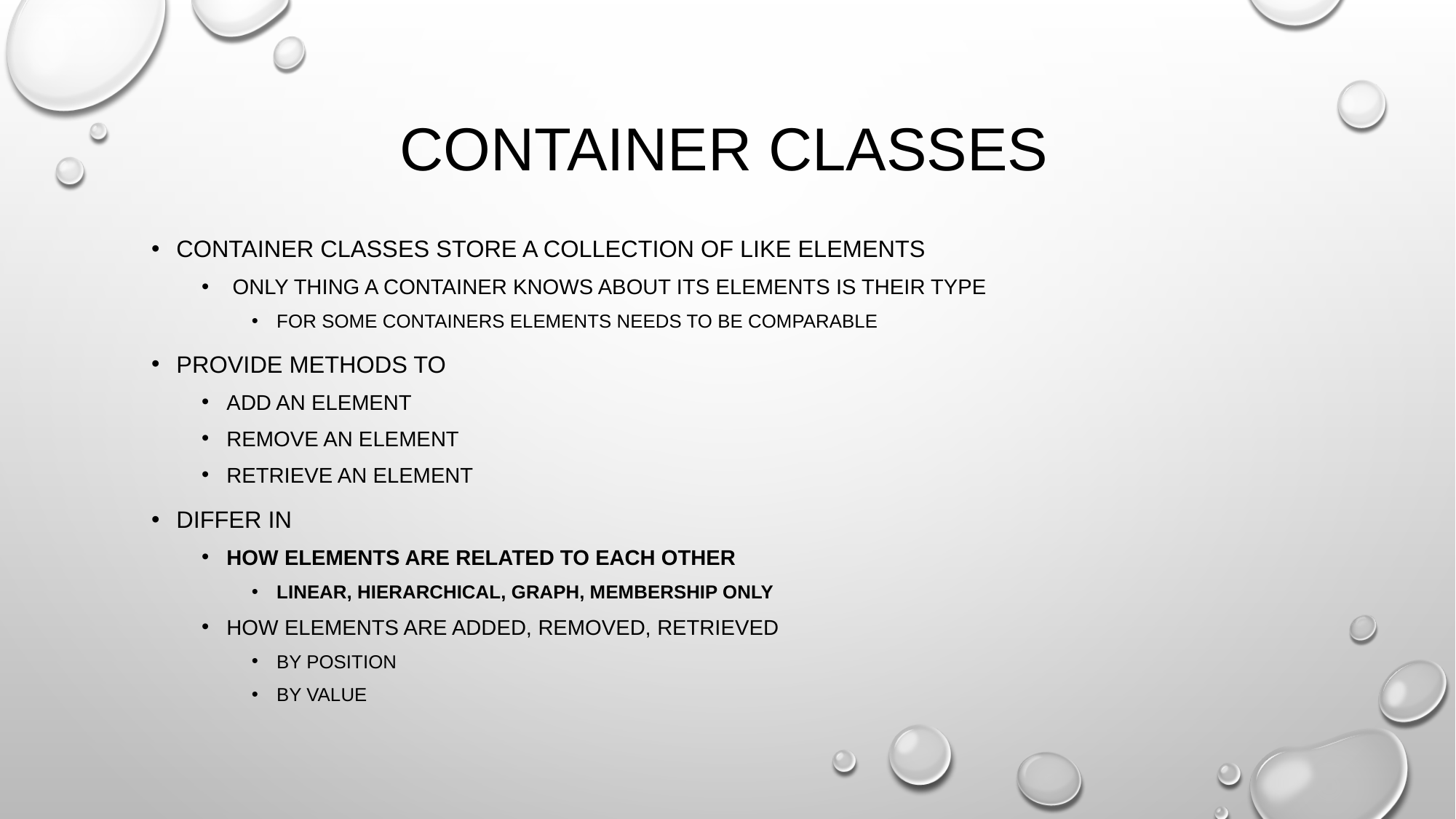

# Container classes
Container classes store a collection of like elements
 only thing a container knows about its elements is their type
For some containers elements needs to be comparable
Provide methods to
Add an element
Remove an element
Retrieve an element
Differ in
How elements are related to each other
Linear, hierarchical, graph, membership only
How elements are added, removed, retrieved
By position
By value